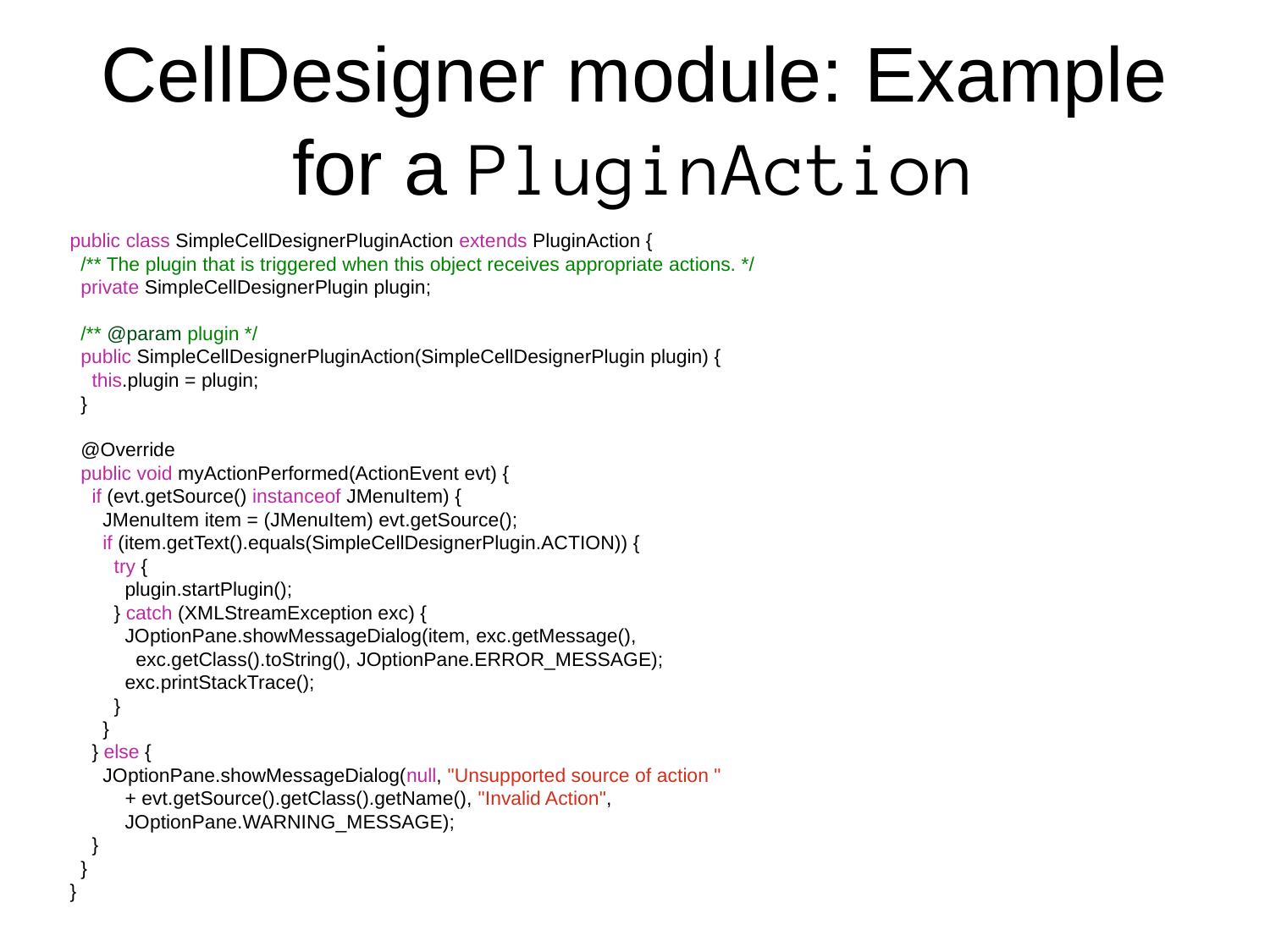

# CellDesigner module: Example for a PluginAction
public class SimpleCellDesignerPluginAction extends PluginAction {
  /** The plugin that is triggered when this object receives appropriate actions. */
  private SimpleCellDesignerPlugin plugin;

  /** @param plugin */
  public SimpleCellDesignerPluginAction(SimpleCellDesignerPlugin plugin) {
    this.plugin = plugin;
  }

  @Override
  public void myActionPerformed(ActionEvent evt) {
    if (evt.getSource() instanceof JMenuItem) {
      JMenuItem item = (JMenuItem) evt.getSource();
      if (item.getText().equals(SimpleCellDesignerPlugin.ACTION)) {
        try {
          plugin.startPlugin();
        } catch (XMLStreamException exc) {
          JOptionPane.showMessageDialog(item, exc.getMessage(),
            exc.getClass().toString(), JOptionPane.ERROR_MESSAGE);
          exc.printStackTrace();
        }
      }
    } else {
      JOptionPane.showMessageDialog(null, "Unsupported source of action "
          + evt.getSource().getClass().getName(), "Invalid Action",
          JOptionPane.WARNING_MESSAGE);
    }
  }
}
16